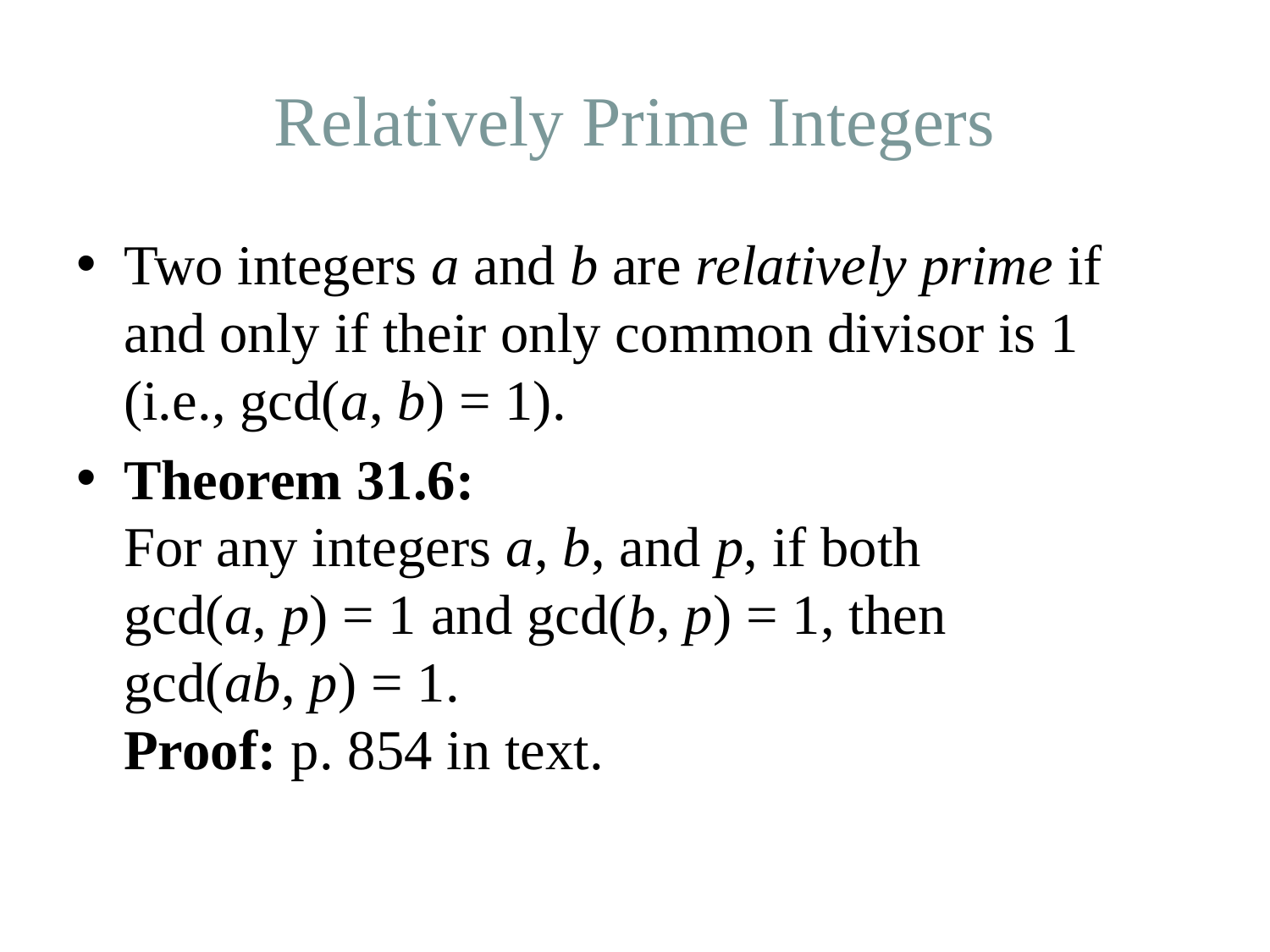

# Relatively Prime Integers
Two integers a and b are relatively prime if and only if their only common divisor is 1
(i.e., gcd(a, b) = 1).
Theorem 31.6:
For any integers a, b, and p, if both
gcd(a, p) = 1 and gcd(b, p) = 1, then
gcd(ab, p) = 1.
Proof: p. 854 in text.